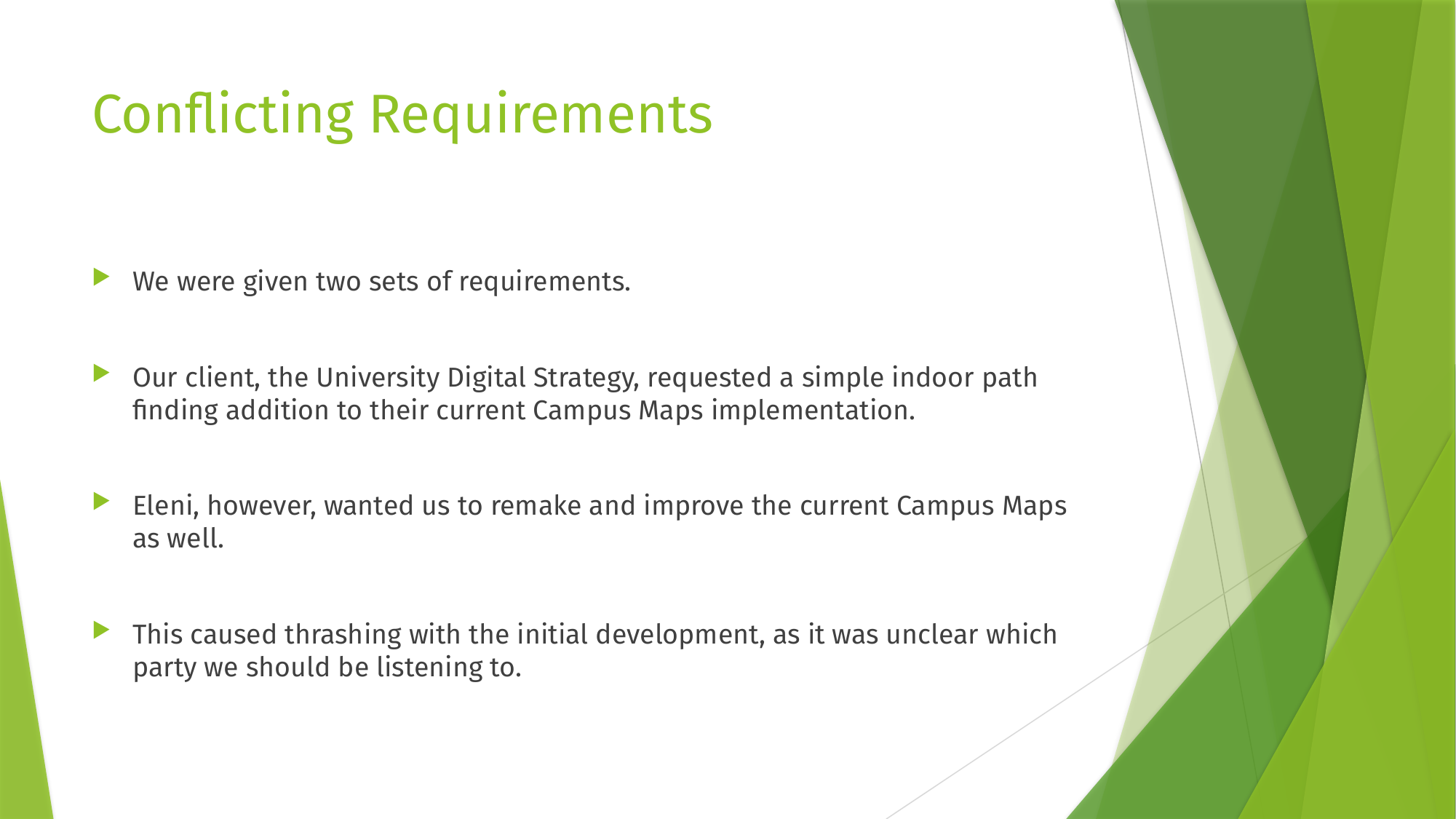

# Conflicting Requirements
We were given two sets of requirements.

Our client, the University Digital Strategy, requested a simple indoor path finding addition to their current Campus Maps implementation.

Eleni, however, wanted us to remake and improve the current Campus Maps as well.

This caused thrashing with the initial development, as it was unclear which party we should be listening to.